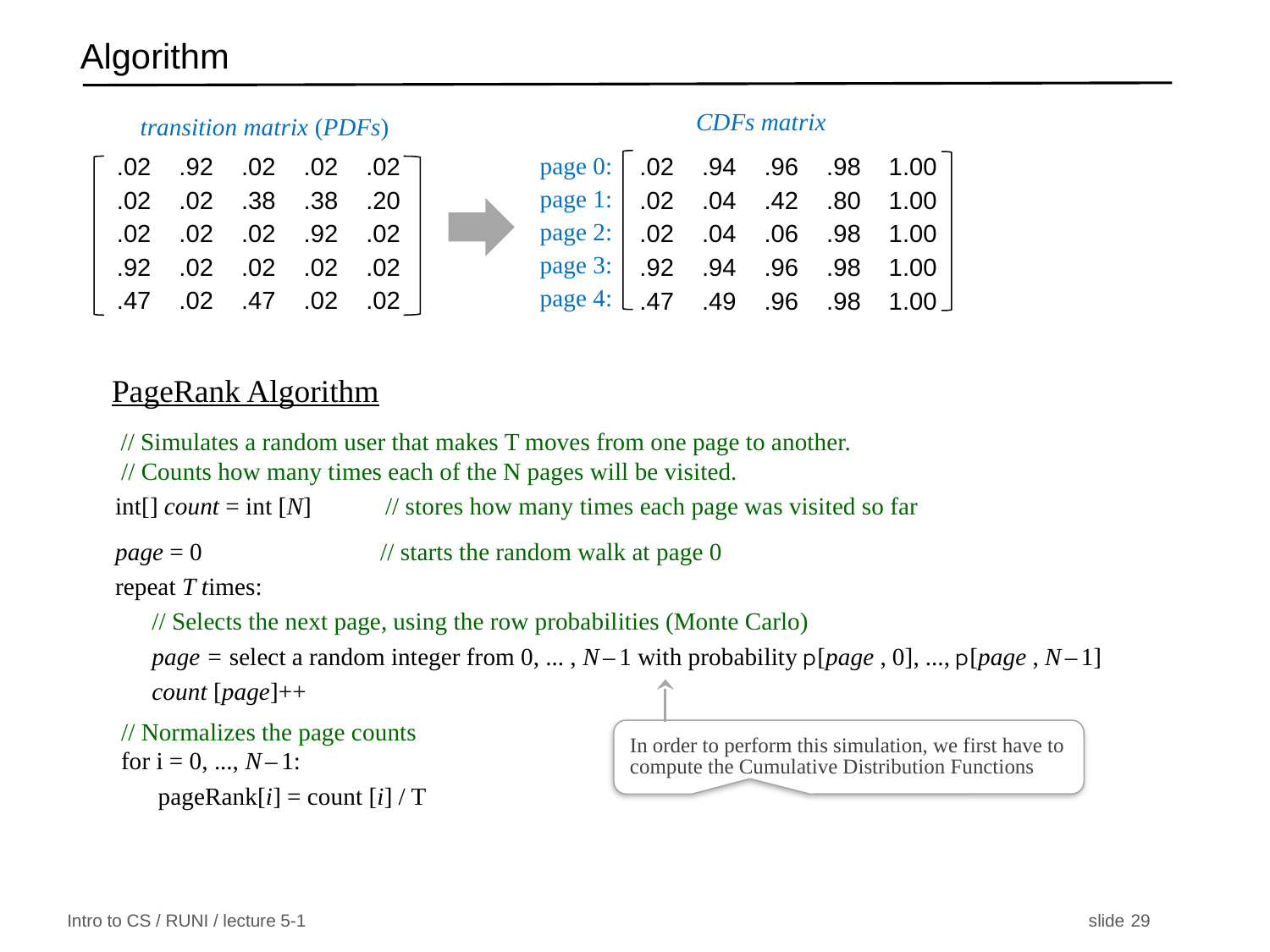

# Algorithm
CDFs matrix
.02    .94    .96    .98    1.00
.02    .04    .42    .80    1.00
.02    .04    .06    .98    1.00
.92    .94    .96    .98    1.00
.47    .49    .96    .98    1.00
page 0:
page 1:
page 2:
page 3:
page 4:

transition matrix (PDFs)
.02    .92    .02    .02    .02
.02    .02    .38    .38    .20
.02    .02    .02    .92    .02
.92    .02    .02    .02    .02
.47    .02    .47    .02    .02

PageRank Algorithm
 // Simulates a random user that makes T moves from one page to another.
  // Counts how many times each of the N pages will be visited.
 int[] count = int [N]            // stores how many times each page was visited so far
 page = 0                             // starts the random walk at page 0
 repeat T times:
       // Selects the next page, using the row probabilities (Monte Carlo)
       page = select a random integer from 0, ... , N – 1 with probability p[page , 0], ..., p[page , N – 1]
       count [page]++
  // Normalizes the page counts
  for i = 0, ..., N – 1:
        pageRank[i] = count [i] / T

In order to perform this simulation, we first have to compute the Cumulative Distribution Functions